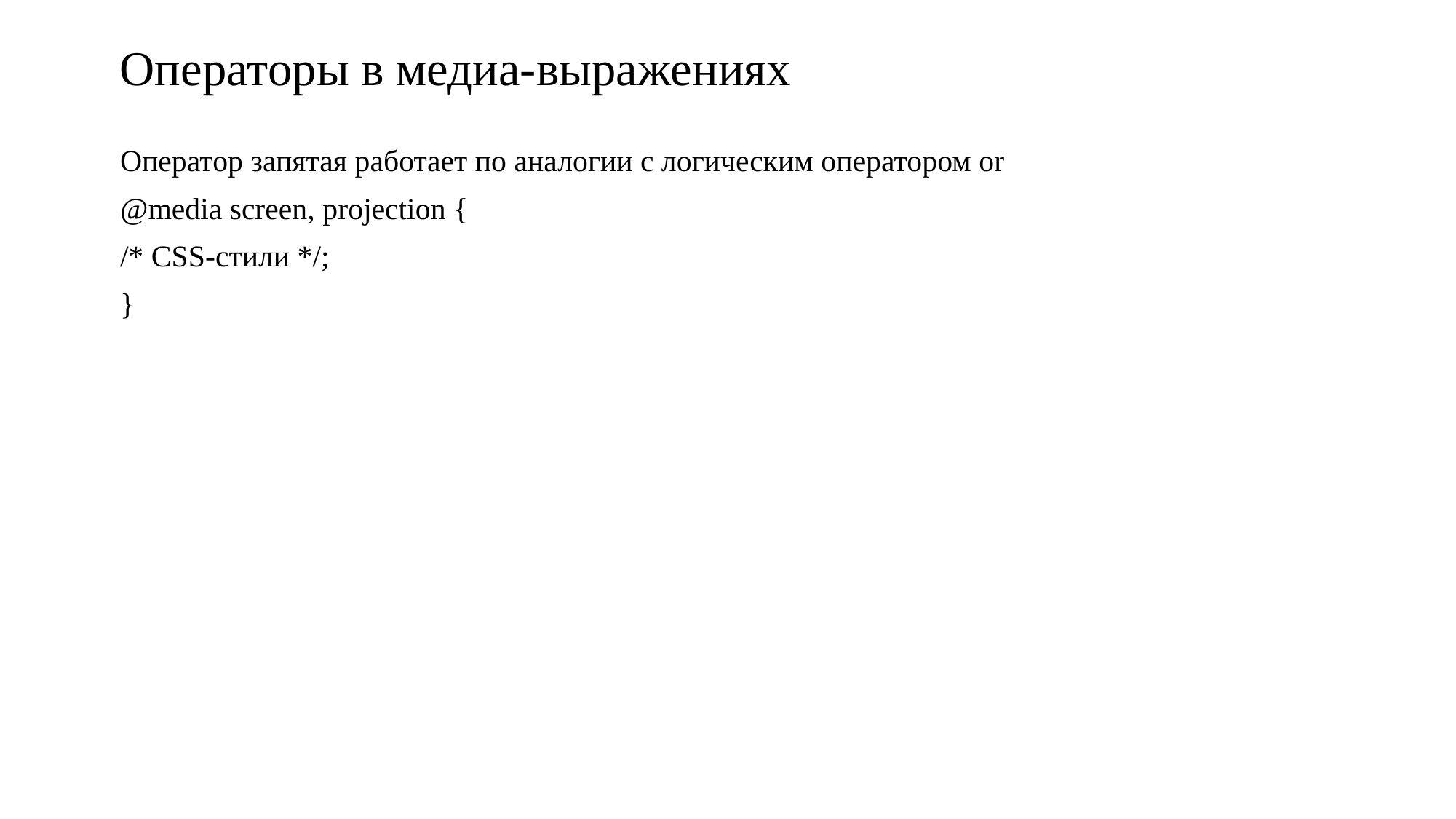

# Операторы в медиа-выражениях
Оператор запятая работает по аналогии с логическим оператором or
@media screen, projection {
/* CSS-стили */;
}